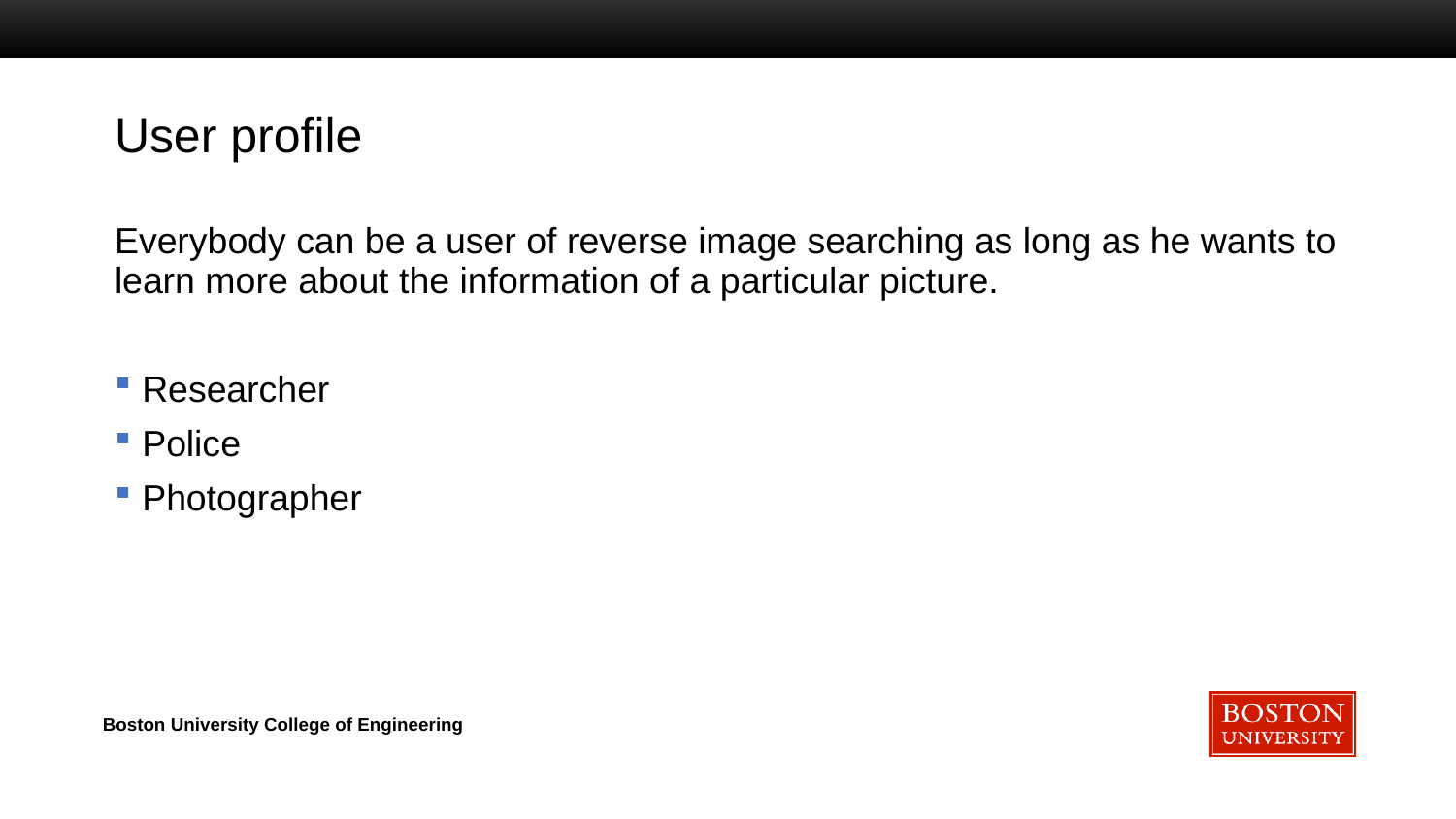

# User profile
Everybody can be a user of reverse image searching as long as he wants to learn more about the information of a particular picture.

Researcher
Police
Photographer